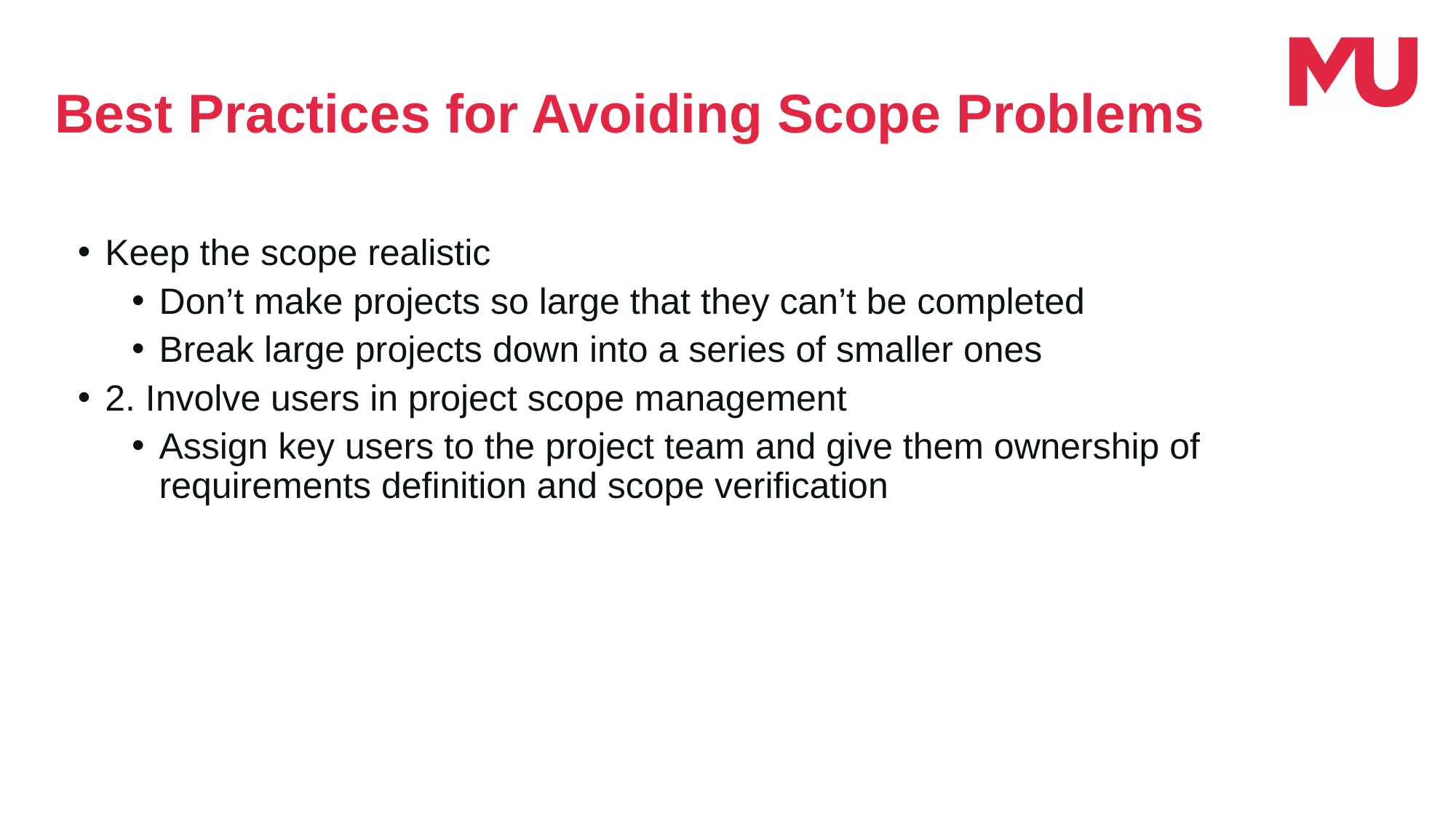

Best Practices for Avoiding Scope Problems
Keep the scope realistic
Don’t make projects so large that they can’t be completed
Break large projects down into a series of smaller ones
2. Involve users in project scope management
Assign key users to the project team and give them ownership of requirements definition and scope verification